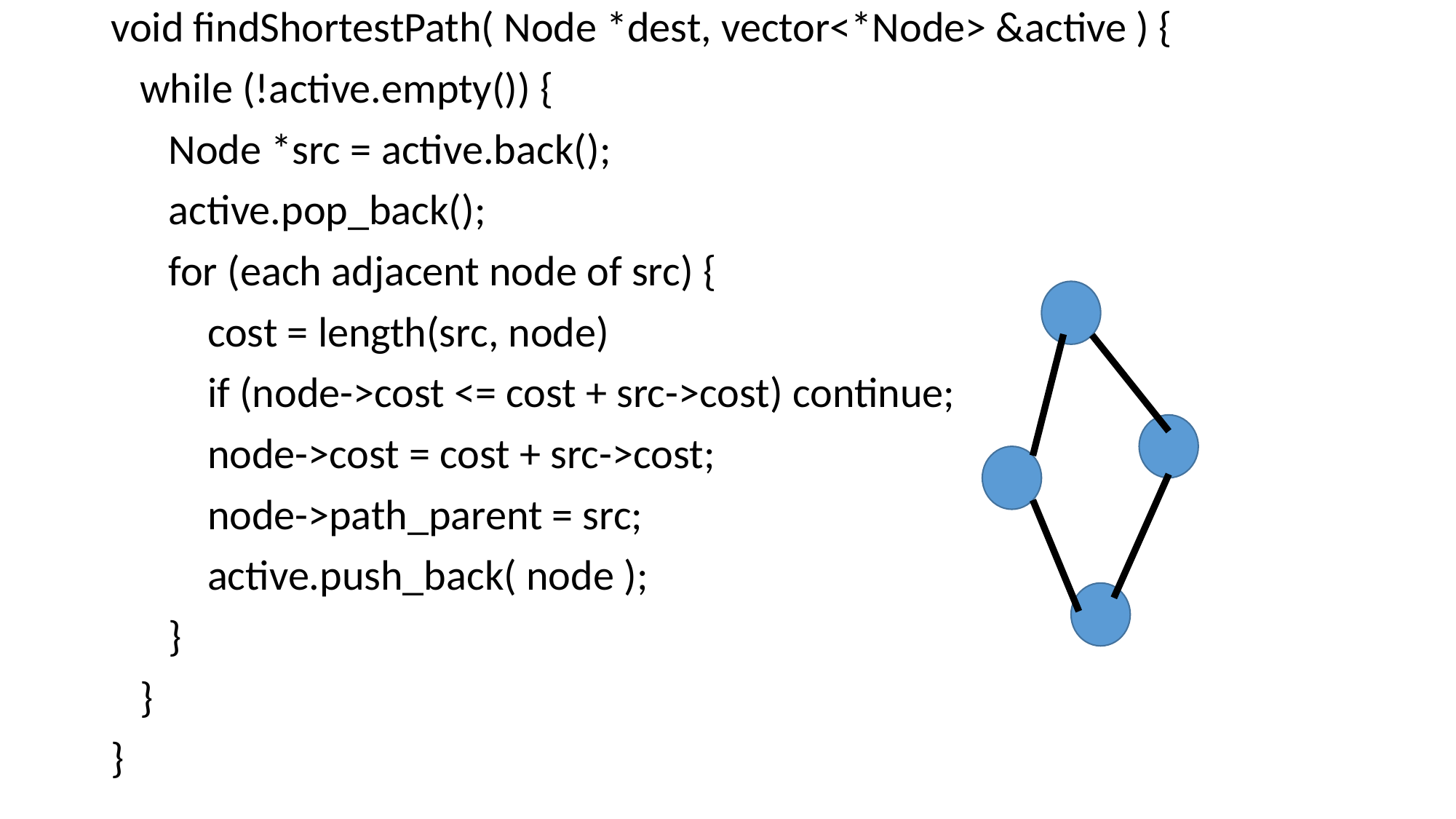

void findShortestPath( Node *dest, vector<*Node> &active ) {
   while (!active.empty()) {
      Node *src = active.back();
      active.pop_back();
      for (each adjacent node of src) {
          cost = length(src, node)
          if (node->cost <= cost + src->cost) continue;
          node->cost = cost + src->cost;
          node->path_parent = src;
          active.push_back( node );
      }
   }
}